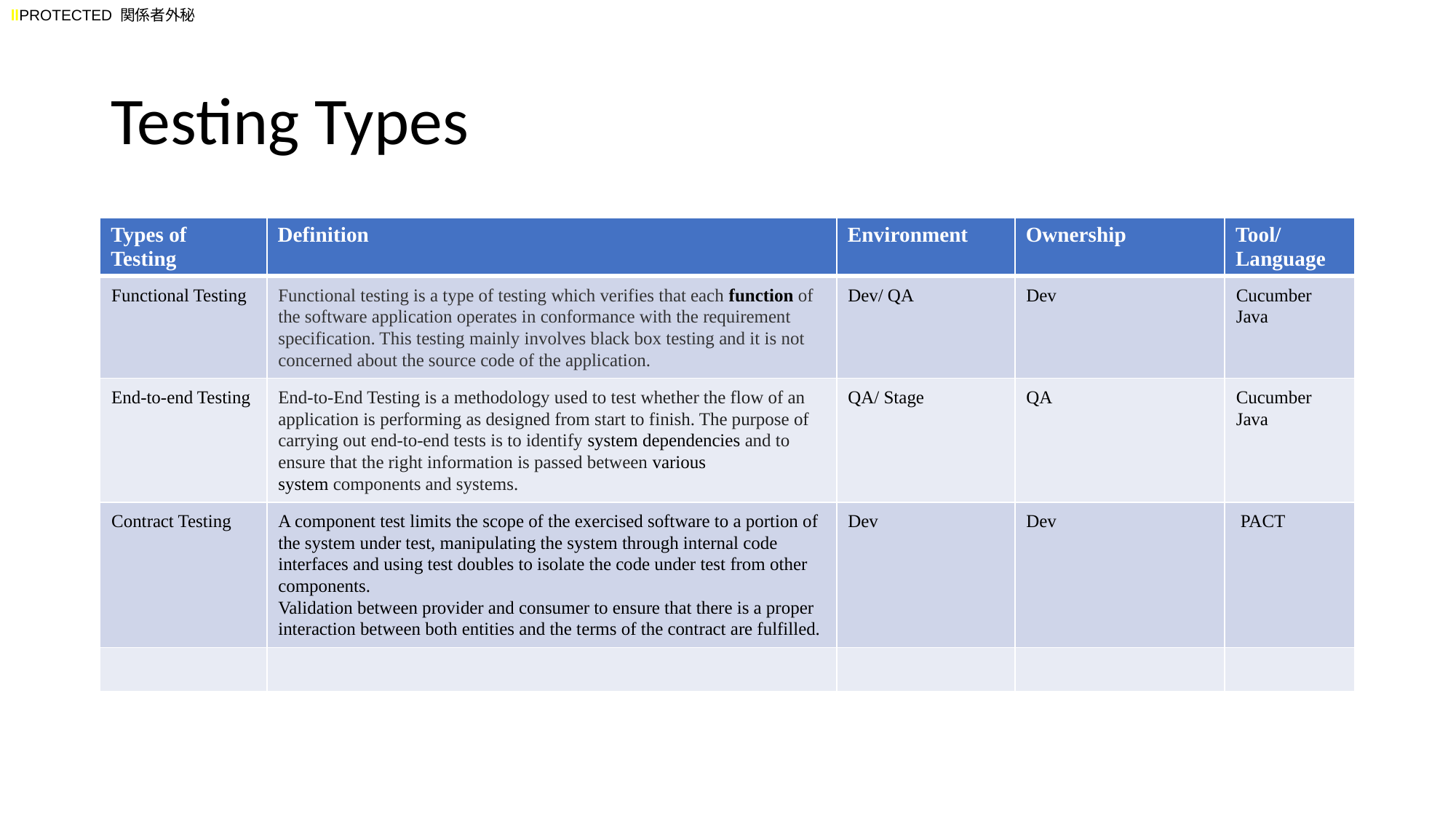

# Testing Types
| Types of Testing | Definition | Environment | Ownership | Tool/ Language |
| --- | --- | --- | --- | --- |
| Functional Testing | Functional testing is a type of testing which verifies that each function of the software application operates in conformance with the requirement specification. This testing mainly involves black box testing and it is not concerned about the source code of the application. | Dev/ QA | Dev | Cucumber Java |
| End-to-end Testing | End-to-End Testing is a methodology used to test whether the flow of an application is performing as designed from start to finish. The purpose of carrying out end-to-end tests is to identify system dependencies and to ensure that the right information is passed between various system components and systems. | QA/ Stage | QA | Cucumber Java |
| Contract Testing | A component test limits the scope of the exercised software to a portion of the system under test, manipulating the system through internal code interfaces and using test doubles to isolate the code under test from other components. Validation between provider and consumer to ensure that there is a proper interaction between both entities and the terms of the contract are fulfilled. | Dev | Dev | PACT |
|  |  |  |  |  |